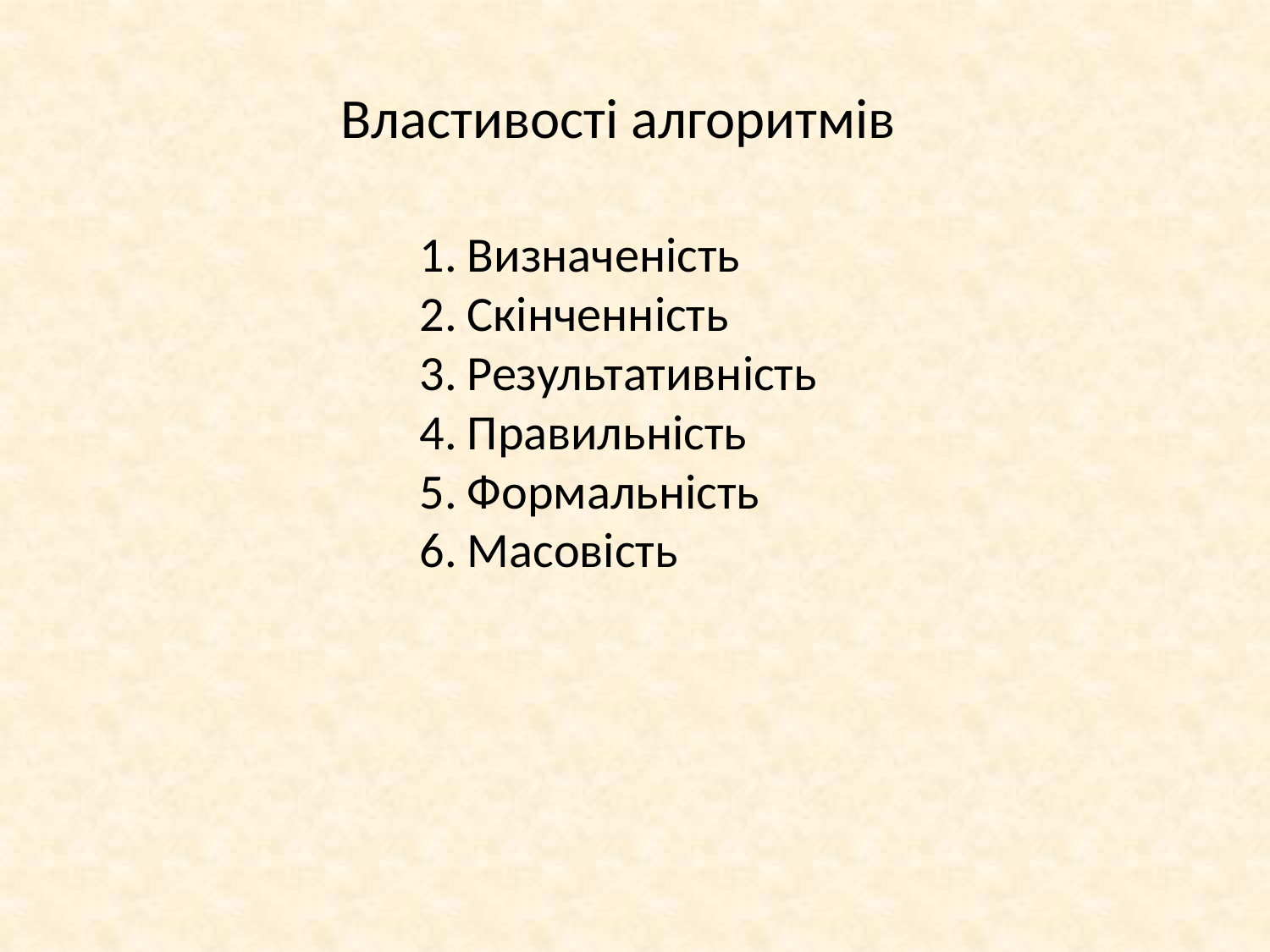

Властивості алгоритмів
Визначеність
Скінченність
Результативність
Правильність
Формальність
Масовість